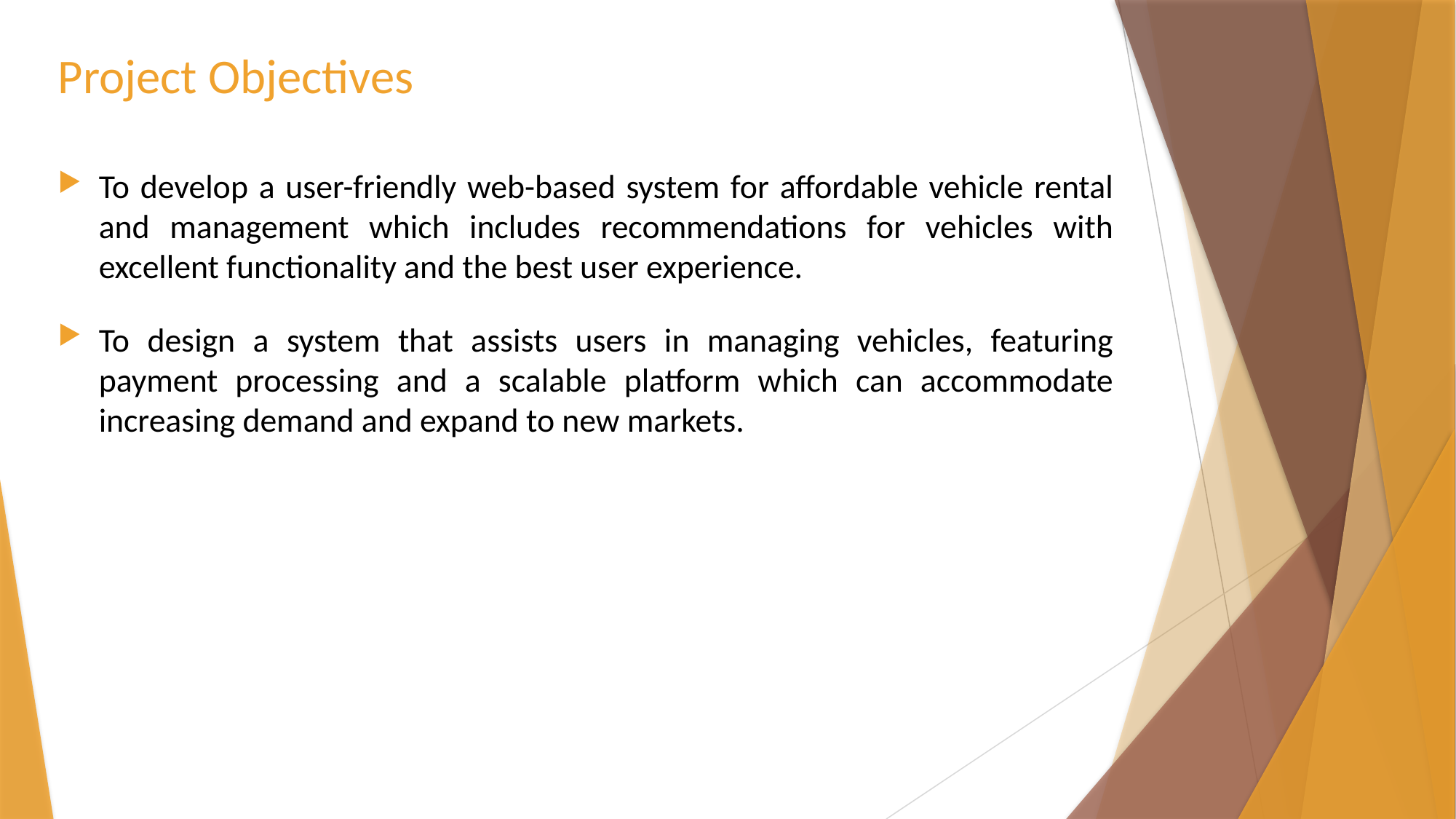

# Project Objectives
To develop a user-friendly web-based system for affordable vehicle rental and management which includes recommendations for vehicles with excellent functionality and the best user experience.
To design a system that assists users in managing vehicles, featuring payment processing and a scalable platform which can accommodate increasing demand and expand to new markets.